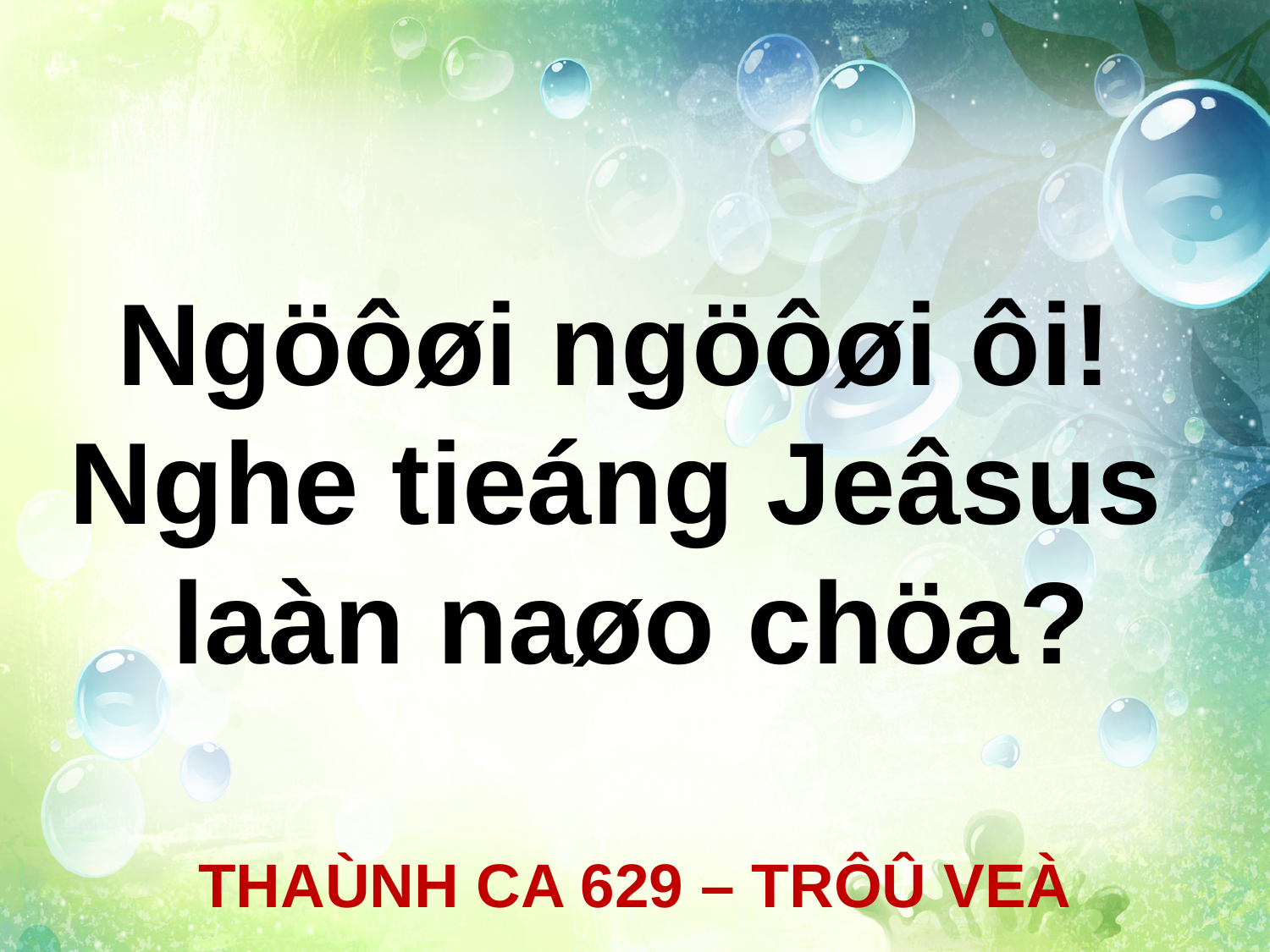

Ngöôøi ngöôøi ôi!
Nghe tieáng Jeâsus
laàn naøo chöa?
THAÙNH CA 629 – TRÔÛ VEÀ